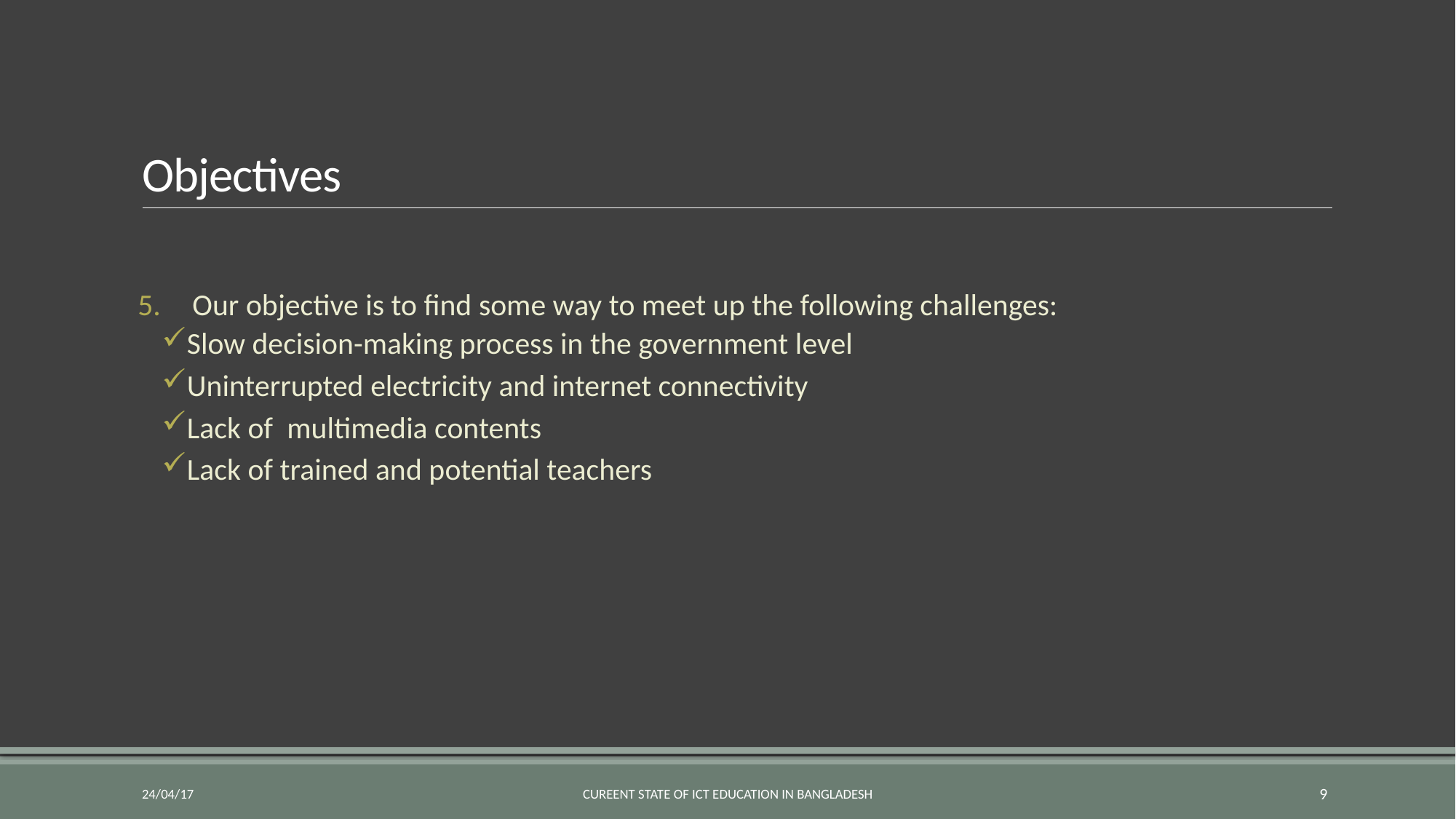

# Objectives

Our objective is to find some way to meet up the following challenges:
Slow decision-making process in the government level
Uninterrupted electricity and internet connectivity
Lack of  multimedia contents
Lack of trained and potential teachers
24/04/17
Cureent State of ICT Education in Bangladesh
9